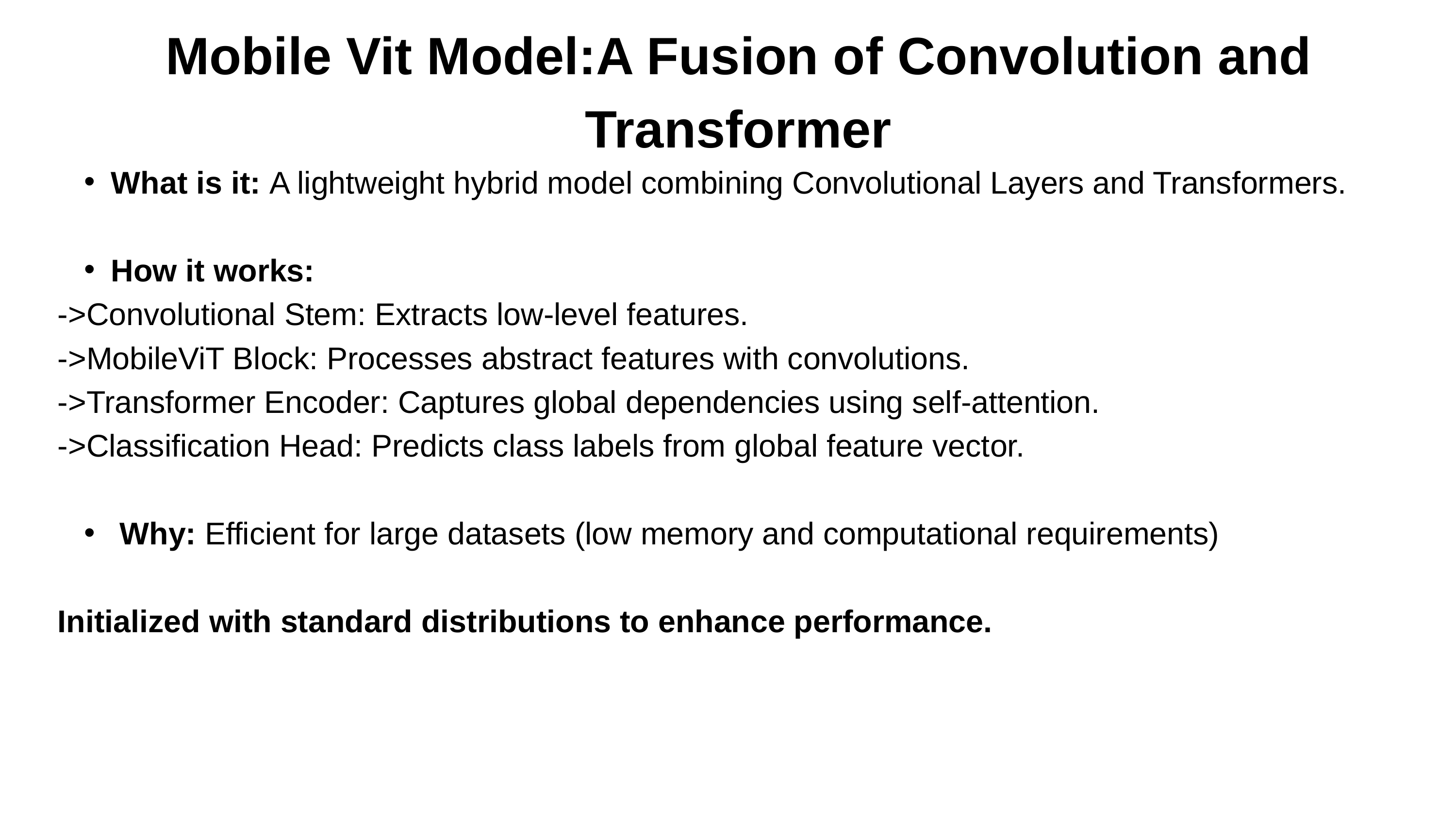

Mobile Vit Model:A Fusion of Convolution and Transformer
What is it: A lightweight hybrid model combining Convolutional Layers and Transformers.

How it works:
->Convolutional Stem: Extracts low-level features.
->MobileViT Block: Processes abstract features with convolutions.
->Transformer Encoder: Captures global dependencies using self-attention.
->Classification Head: Predicts class labels from global feature vector.

 Why: Efficient for large datasets (low memory and computational requirements)

Initialized with standard distributions to enhance performance.